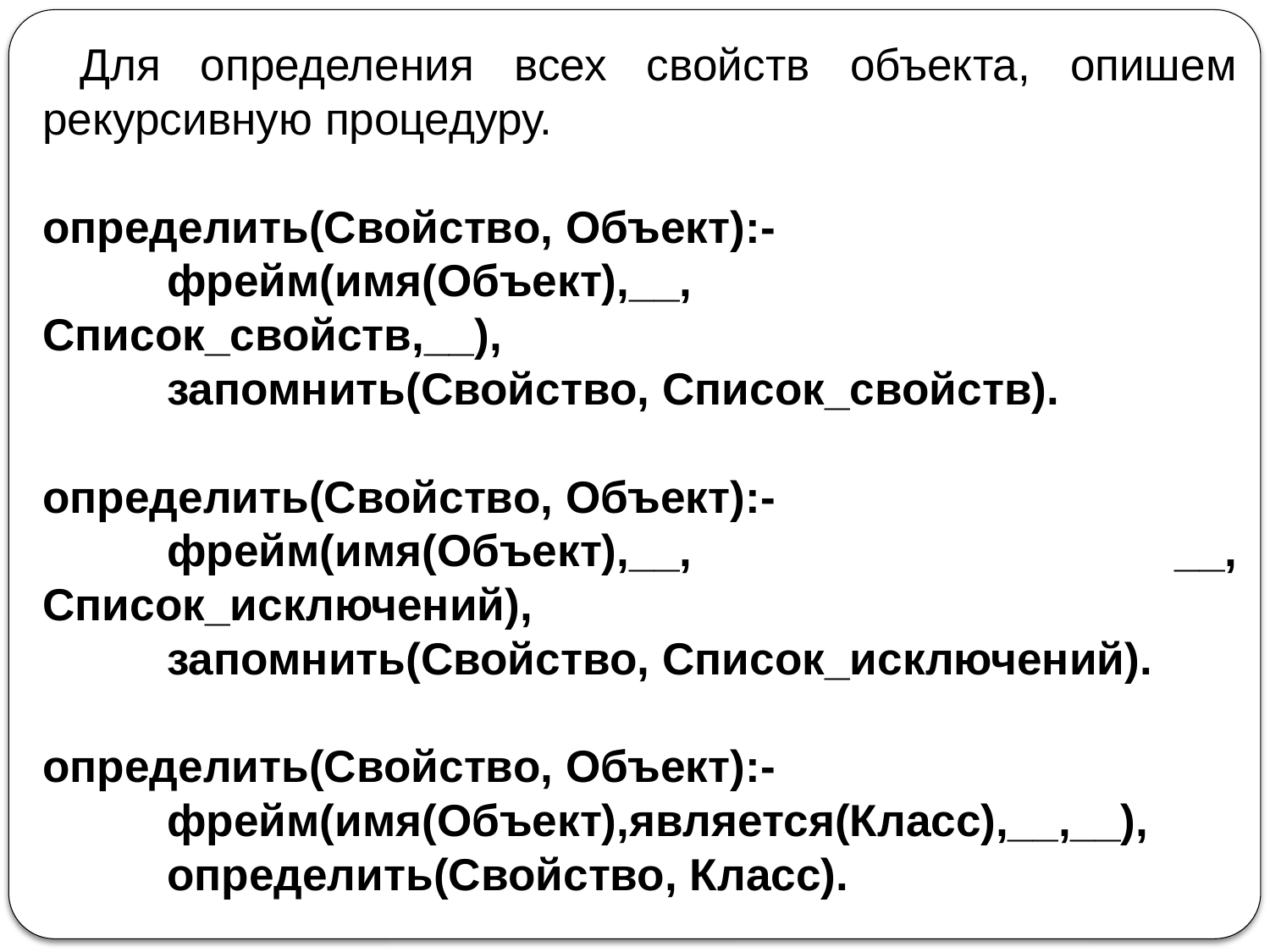

Для определения всех свойств объекта, опишем рекурсивную процедуру.

определить(Свойство, Объект):-
	фрейм(имя(Объект),__,	Список_свойств,__),
	запомнить(Свойство, Список_свойств).

определить(Свойство, Объект):-
	фрейм(имя(Объект),__, __, Список_исключений),
	запомнить(Свойство, Список_исключений).

определить(Свойство, Объект):-
	фрейм(имя(Объект),является(Класс),__,__),
	определить(Свойство, Класс).